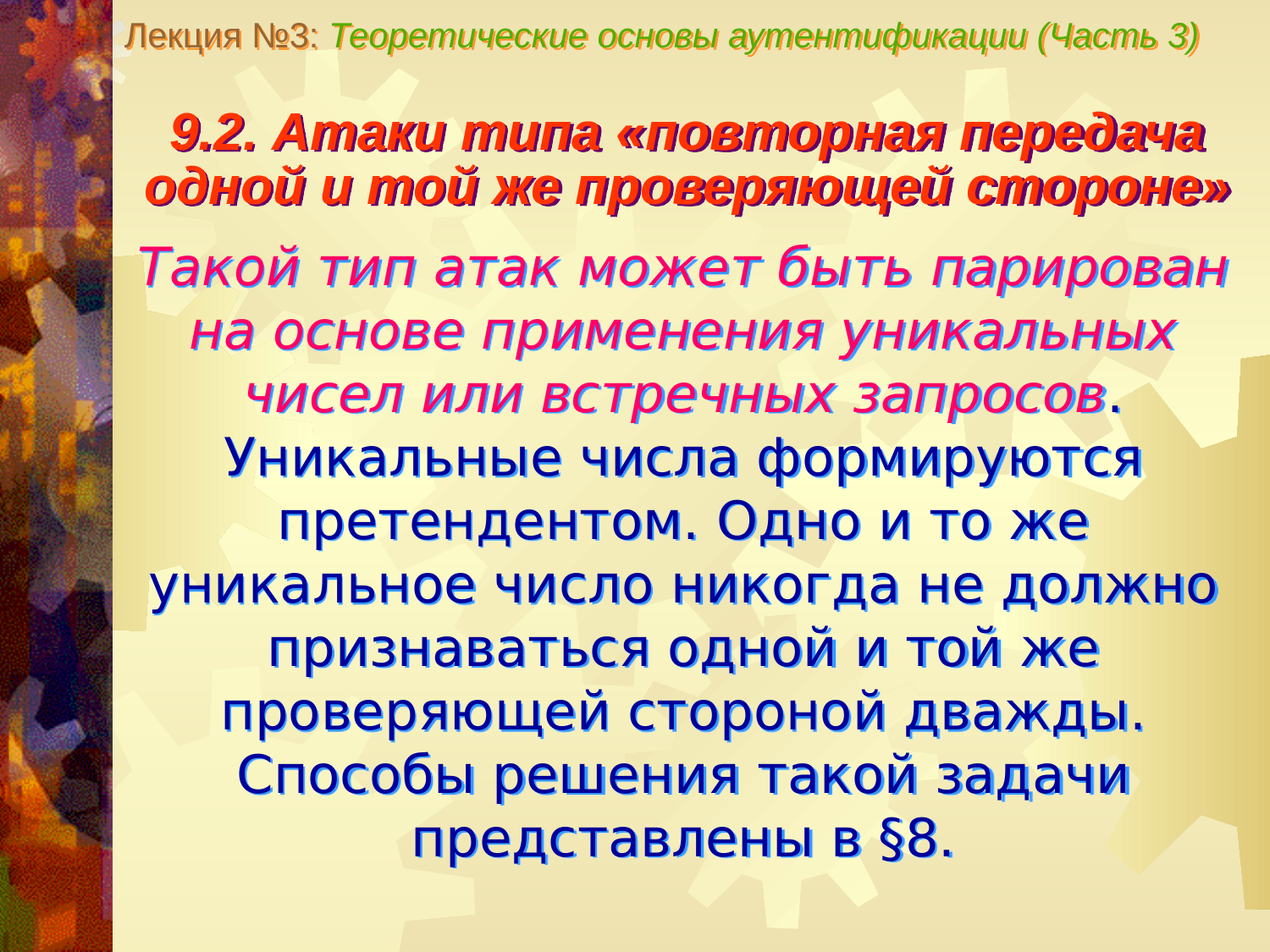

Лекция №3: Теоретические основы аутентификации (Часть 3)
9.2. Атаки типа «повторная передача одной и той же проверяющей стороне»
Такой тип атак может быть парирован на основе применения уникальных чисел или встречных запросов.
Уникальные числа формируются претендентом. Одно и то же уникальное число никогда не должно признаваться одной и той же проверяющей стороной дважды. Способы решения такой задачи представлены в §8.